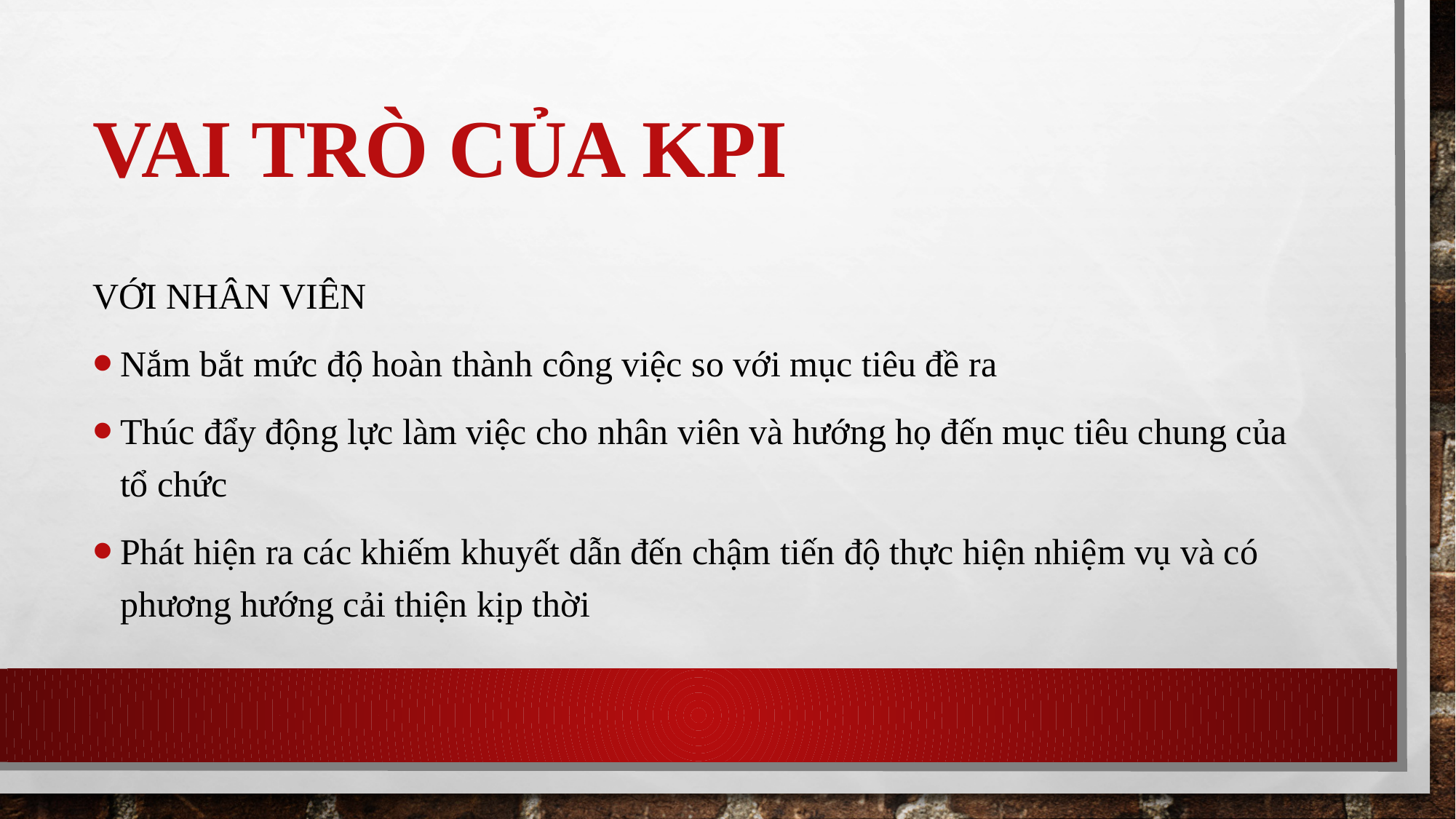

# VAI TRÒ CỦA KPI
VỚI NHÂN VIÊN
Nắm bắt mức độ hoàn thành công việc so với mục tiêu đề ra
Thúc đẩy động lực làm việc cho nhân viên và hướng họ đến mục tiêu chung của tổ chức
Phát hiện ra các khiếm khuyết dẫn đến chậm tiến độ thực hiện nhiệm vụ và có phương hướng cải thiện kịp thời